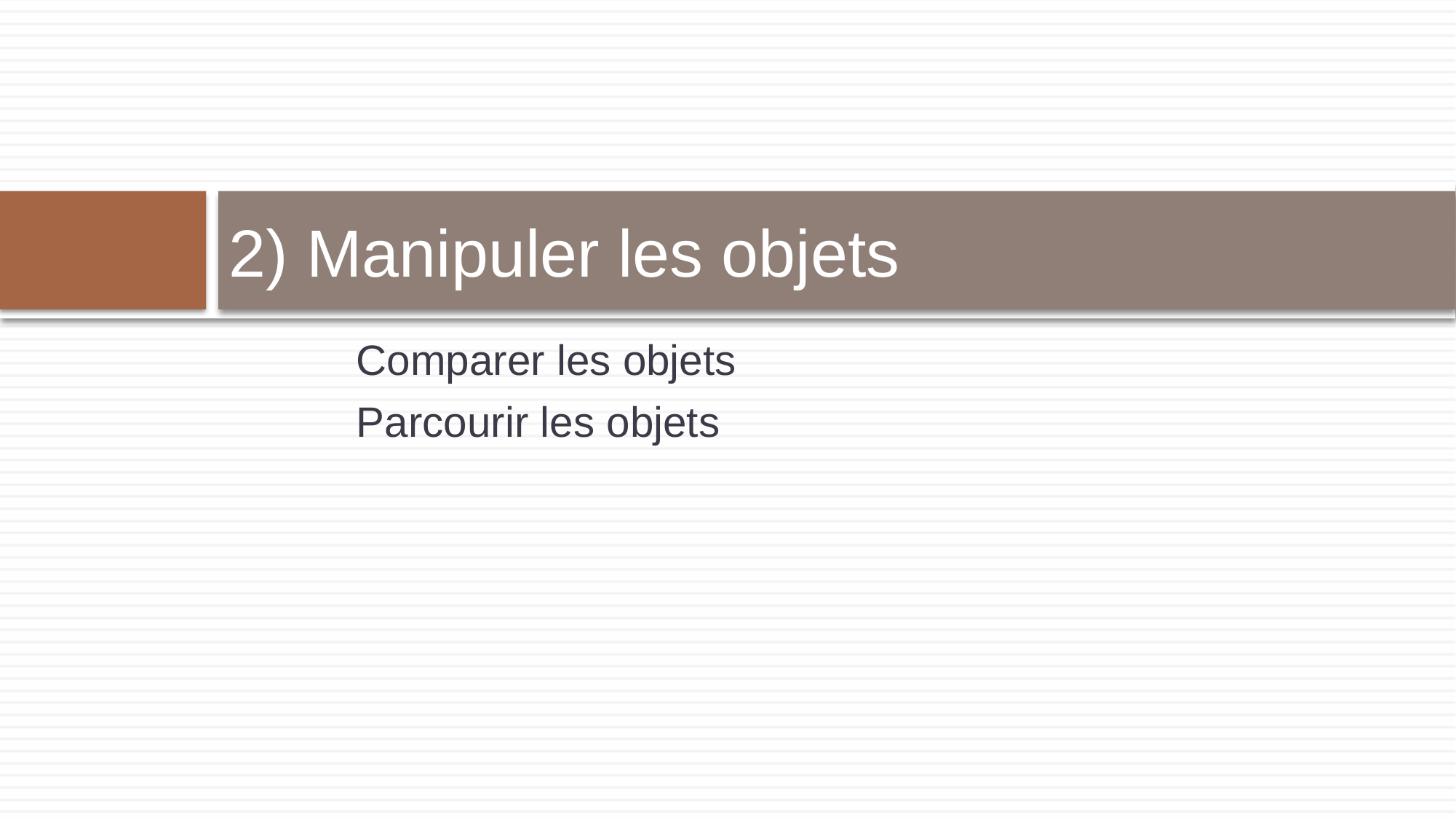

# 2) Manipuler les objets

Comparer les objets
Parcourir les objets